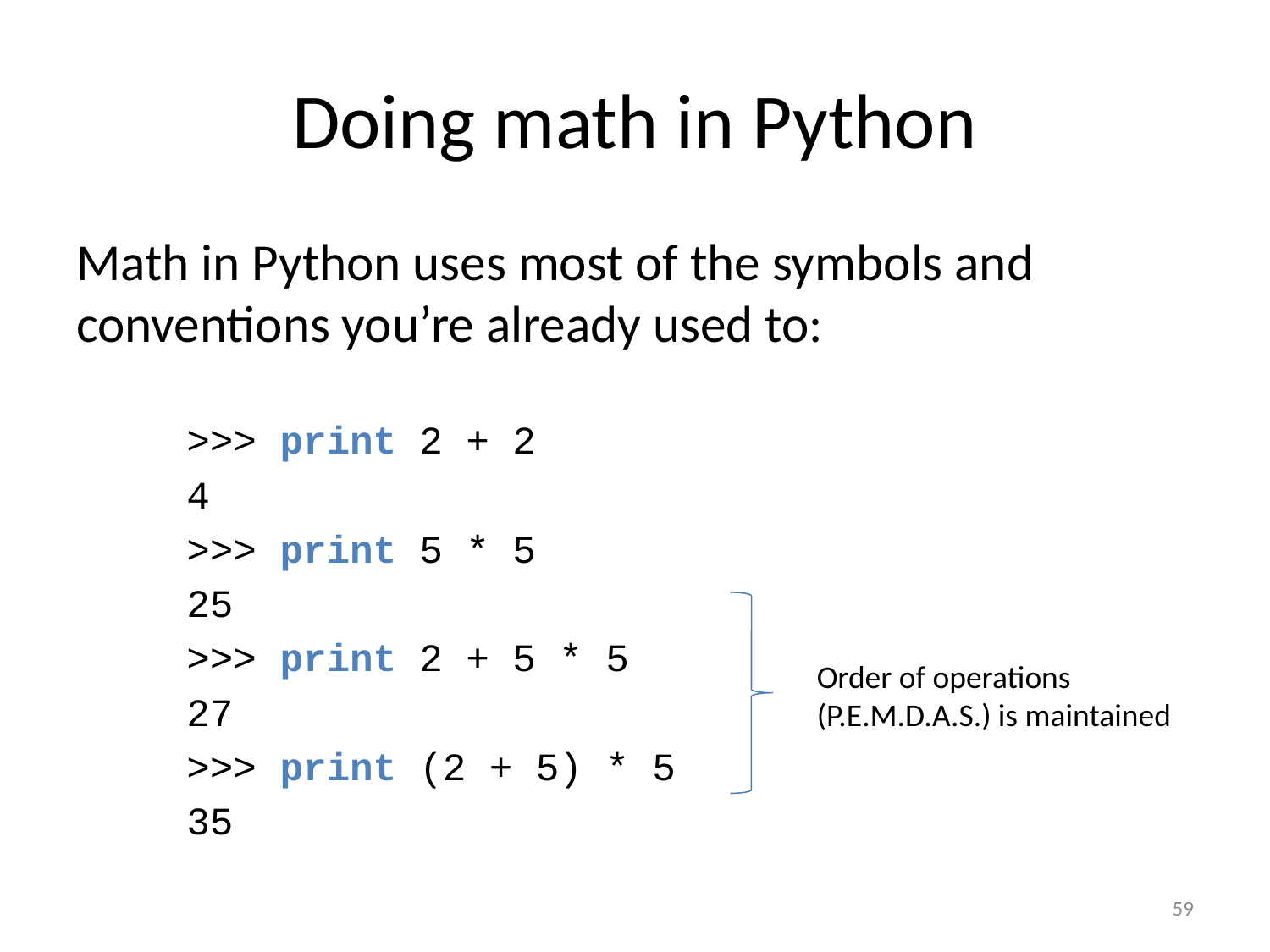

# Doing math in Python
Math in Python uses most of the symbols and conventions you’re already used to:

>>> print 2 + 2
4
>>> print 5 * 5
25
>>> print 2 + 5 * 5
27
>>> print (2 + 5) * 5
35

Order of operations (P.E.M.D.A.S.) is maintained
59